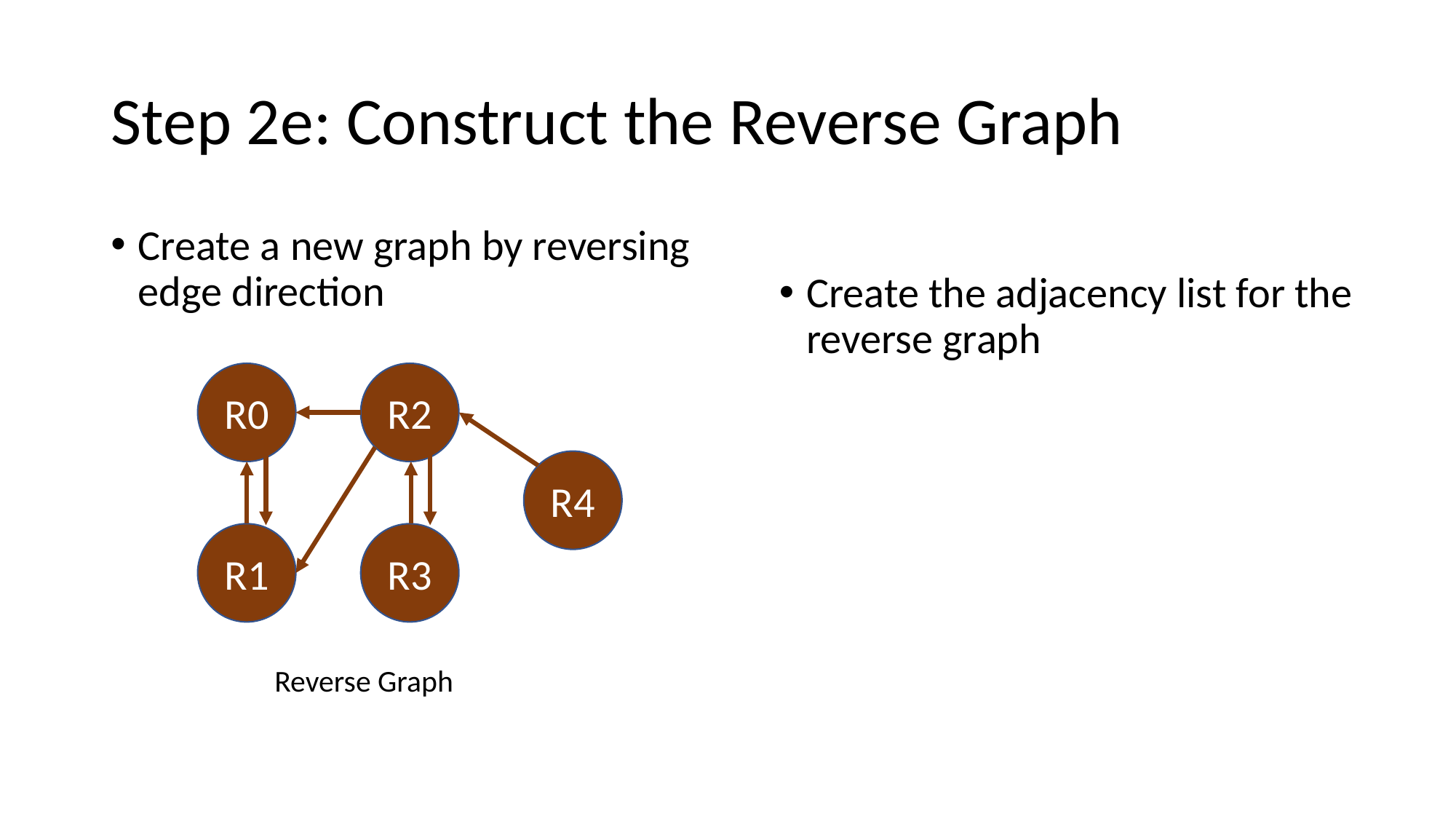

# Step 2e: Construct the Reverse Graph
Create a new graph by reversing edge direction
Create the adjacency list for the reverse graph
R0
R2
R4
R1
R3
Reverse Graph